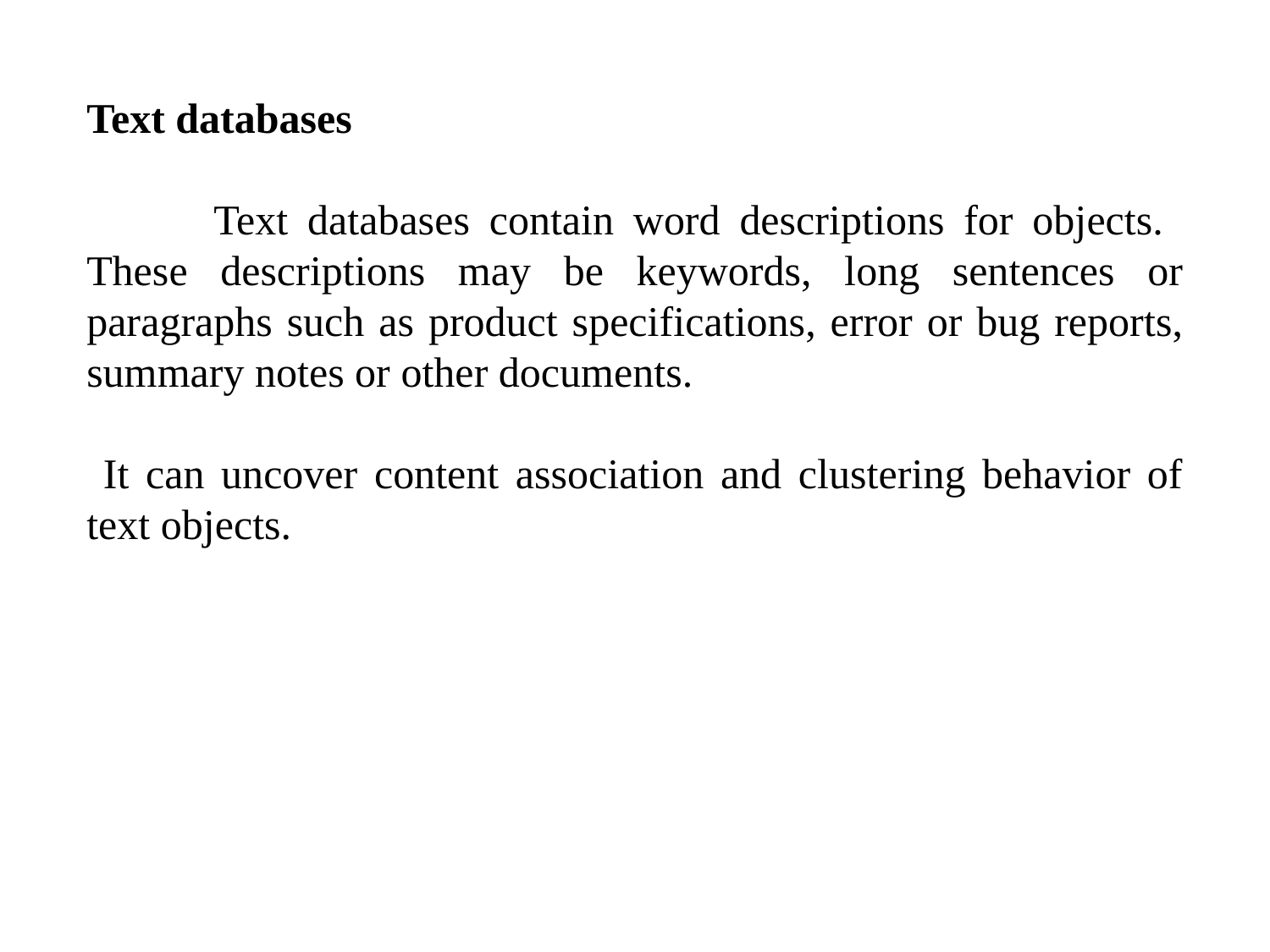

Text databases

	Text databases contain word descriptions for objects.  These descriptions may be keywords, long sentences or paragraphs such as product specifications, error or bug reports, summary notes or other documents.

 It can uncover content association and clustering behavior of text objects.